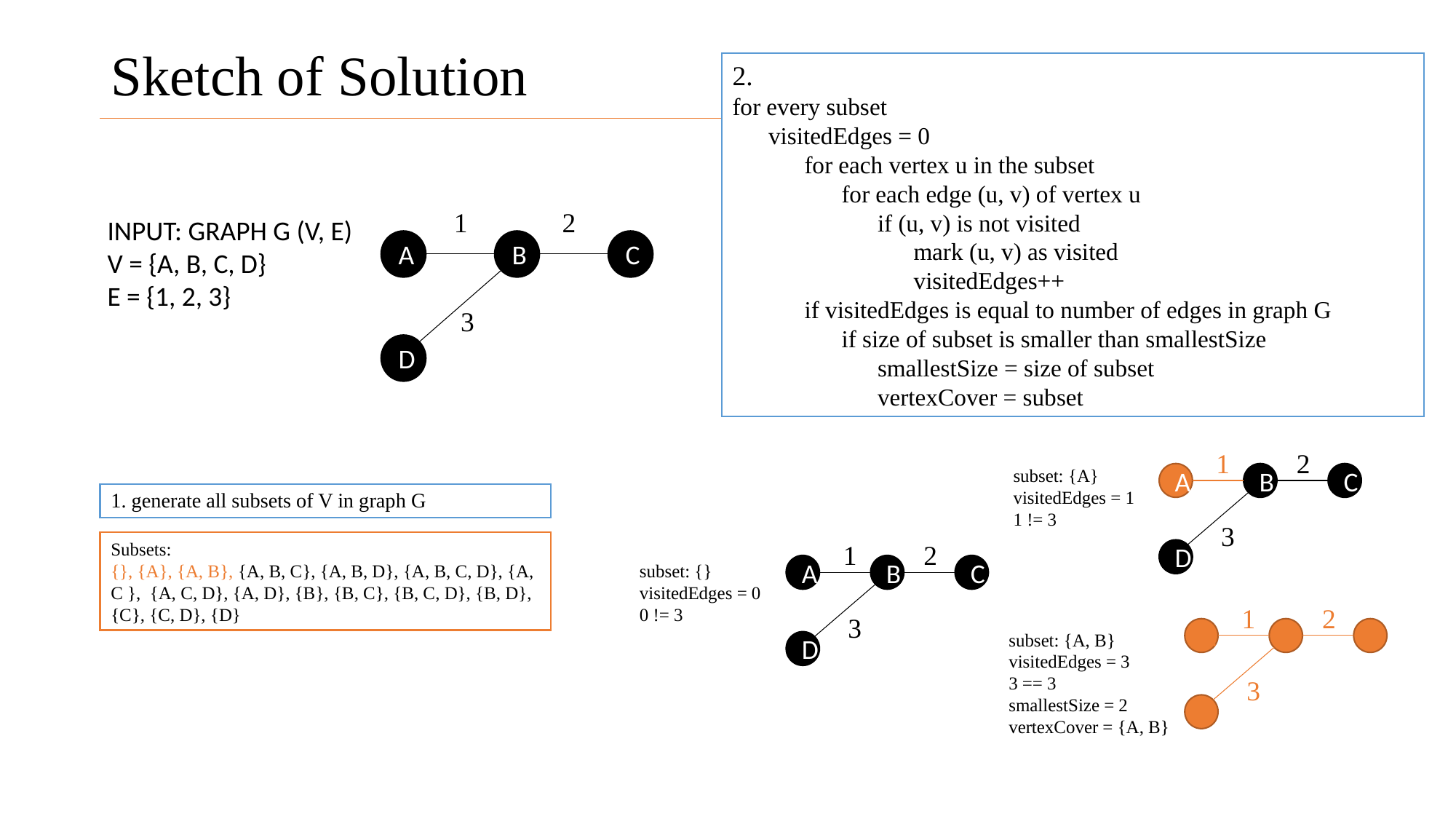

# Sketch of Solution
2.
for every subset
      visitedEdges = 0
            for each vertex u in the subset
	for each edge (u, v) of vertex u
	      if (u, v) is not visited
	            mark (u, v) as visited
	            visitedEdges++
            if visitedEdges is equal to number of edges in graph G
	if size of subset is smaller than smallestSize
	      smallestSize = size of subset
	      vertexCover = subset
1
2
A
B
C
D
3
INPUT: GRAPH G (V, E)
V = {A, B, C, D}
E = {1, 2, 3}
1
2
A
B
C
D
3
subset: {A}
visitedEdges = 1
1 != 3
1. generate all subsets of V in graph G
Subsets:
{}, {A}, {A, B}, {A, B, C}, {A, B, D}, {A, B, C, D}, {A, C },  {A, C, D}, {A, D}, {B}, {B, C}, {B, C, D}, {B, D},
{C}, {C, D}, {D}
1
2
A
B
C
D
3
subset: {}
visitedEdges = 0
0 != 3
1
2
A
B
C
D
3
subset: {A, B}
visitedEdges = 3
3 == 3
smallestSize = 2
vertexCover = {A, B}